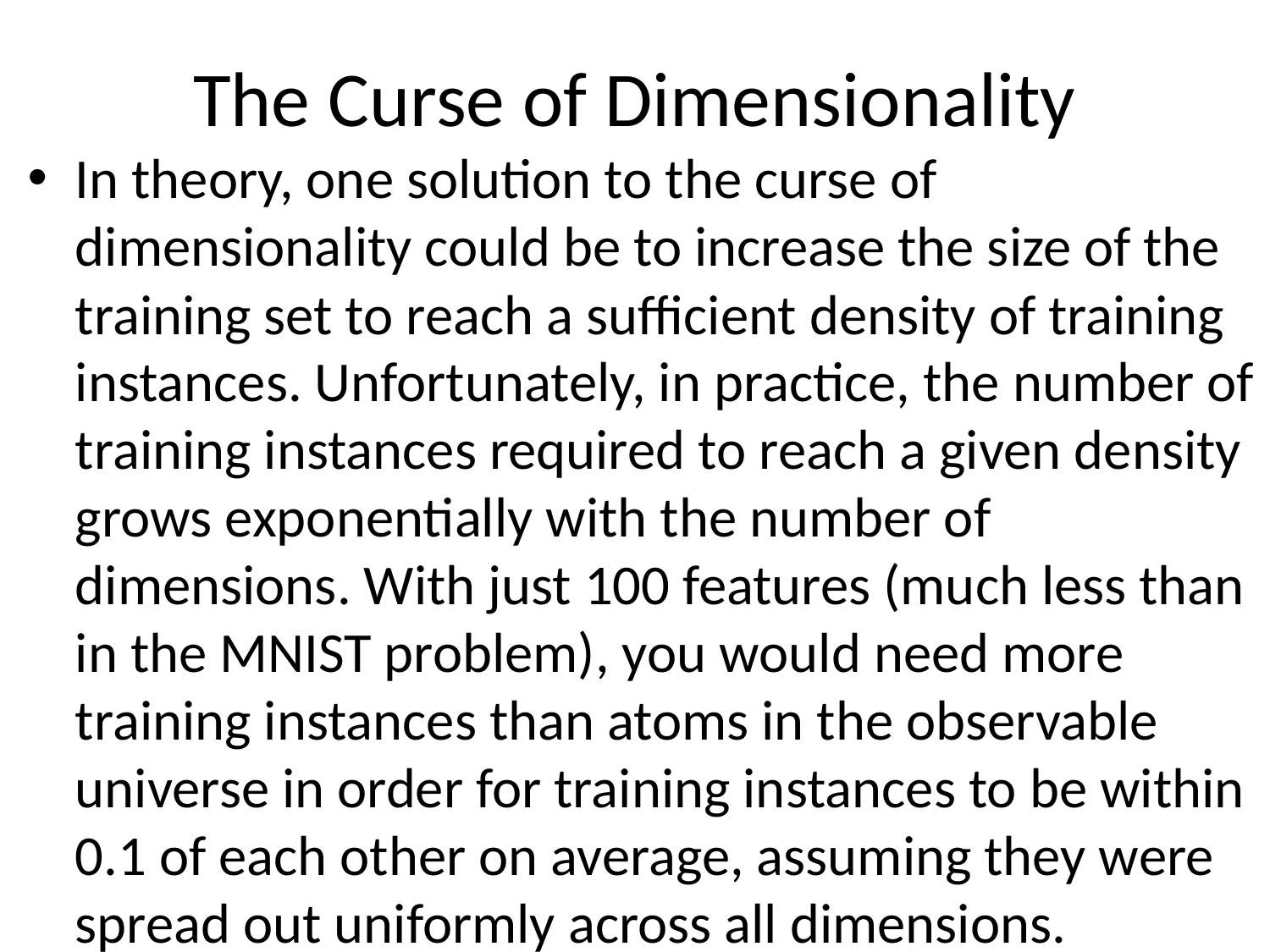

# The Curse of Dimensionality
In theory, one solution to the curse of dimensionality could be to increase the size of the training set to reach a sufficient density of training instances. Unfortunately, in practice, the number of training instances required to reach a given density grows exponentially with the number of dimensions. With just 100 features (much less than in the MNIST problem), you would need more training instances than atoms in the observable universe in order for training instances to be within 0.1 of each other on average, assuming they were spread out uniformly across all dimensions.